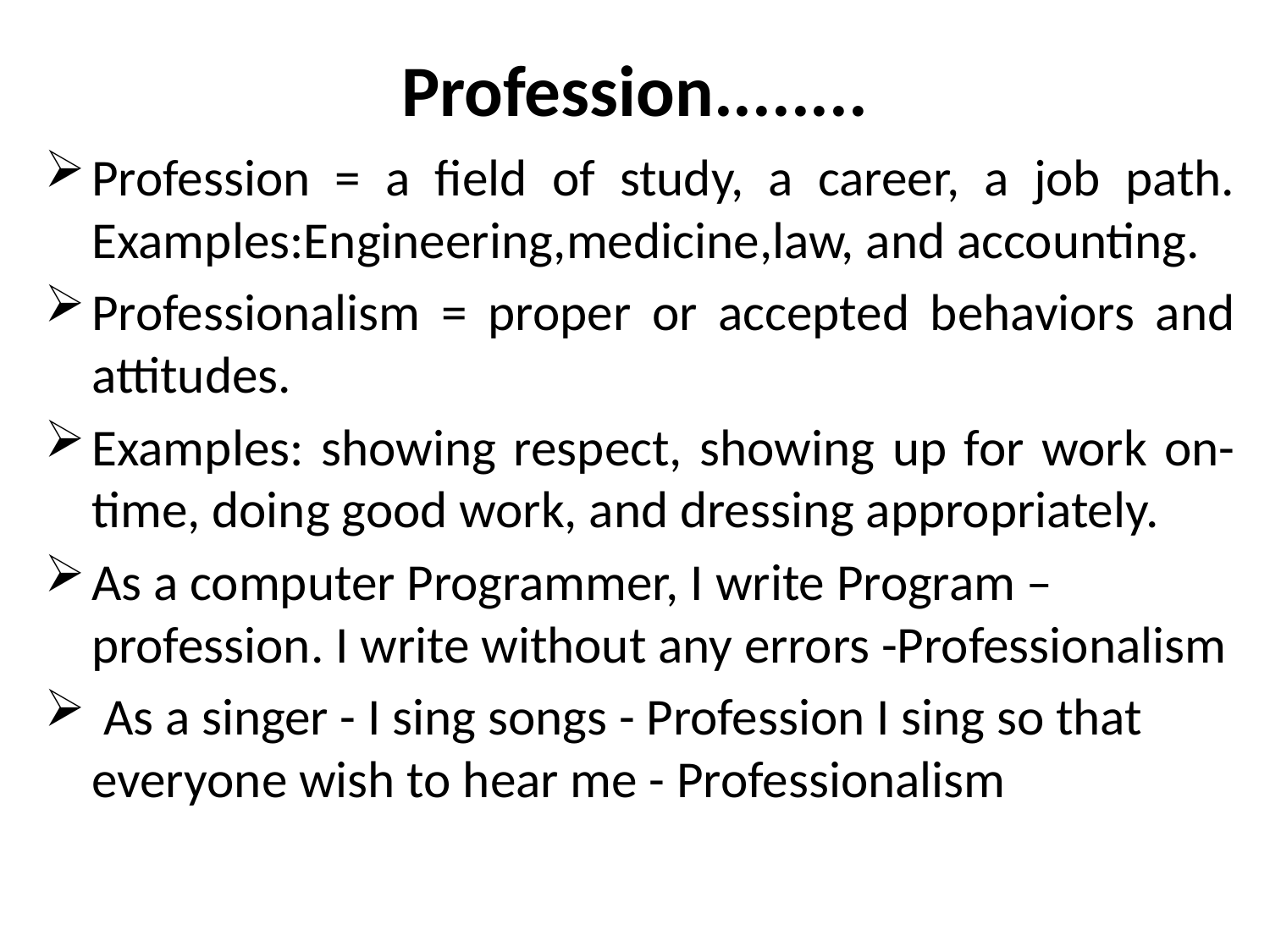

# Profession........
Profession = a field of study, a career, a job path. Examples:Engineering,medicine,law, and accounting.
Professionalism = proper or accepted behaviors and attitudes.
Examples: showing respect, showing up for work on-time, doing good work, and dressing appropriately.
As a computer Programmer, I write Program –profession. I write without any errors -Professionalism
 As a singer - I sing songs - Profession I sing so that everyone wish to hear me - Professionalism